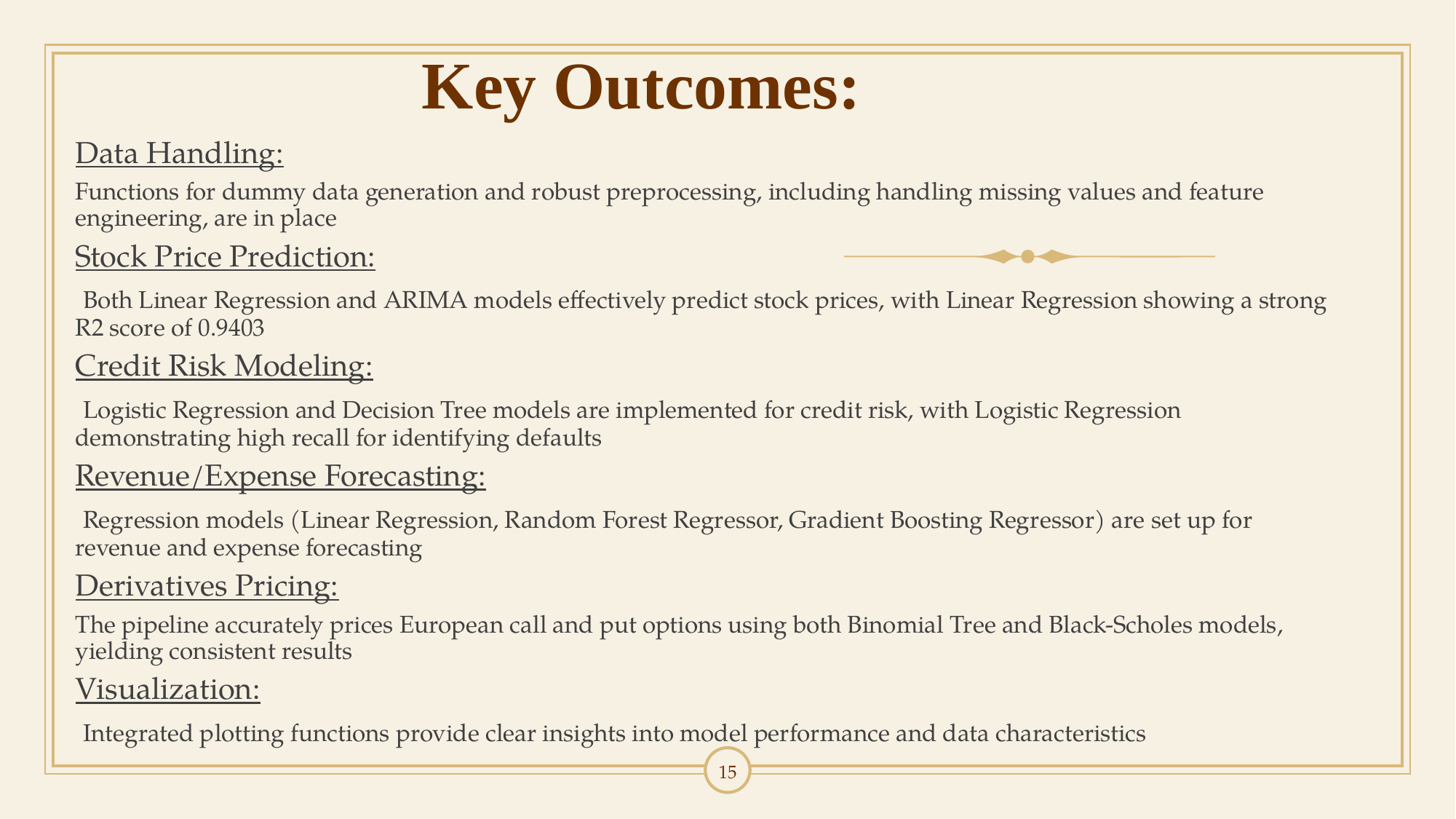

# Key Outcomes:
Data Handling:
Functions for dummy data generation and robust preprocessing, including handling missing values and feature engineering, are in place
Stock Price Prediction:
 Both Linear Regression and ARIMA models effectively predict stock prices, with Linear Regression showing a strong R2 score of 0.9403
Credit Risk Modeling:
 Logistic Regression and Decision Tree models are implemented for credit risk, with Logistic Regression demonstrating high recall for identifying defaults
Revenue/Expense Forecasting:
 Regression models (Linear Regression, Random Forest Regressor, Gradient Boosting Regressor) are set up for revenue and expense forecasting
Derivatives Pricing:
The pipeline accurately prices European call and put options using both Binomial Tree and Black-Scholes models, yielding consistent results
Visualization:
 Integrated plotting functions provide clear insights into model performance and data characteristics
15